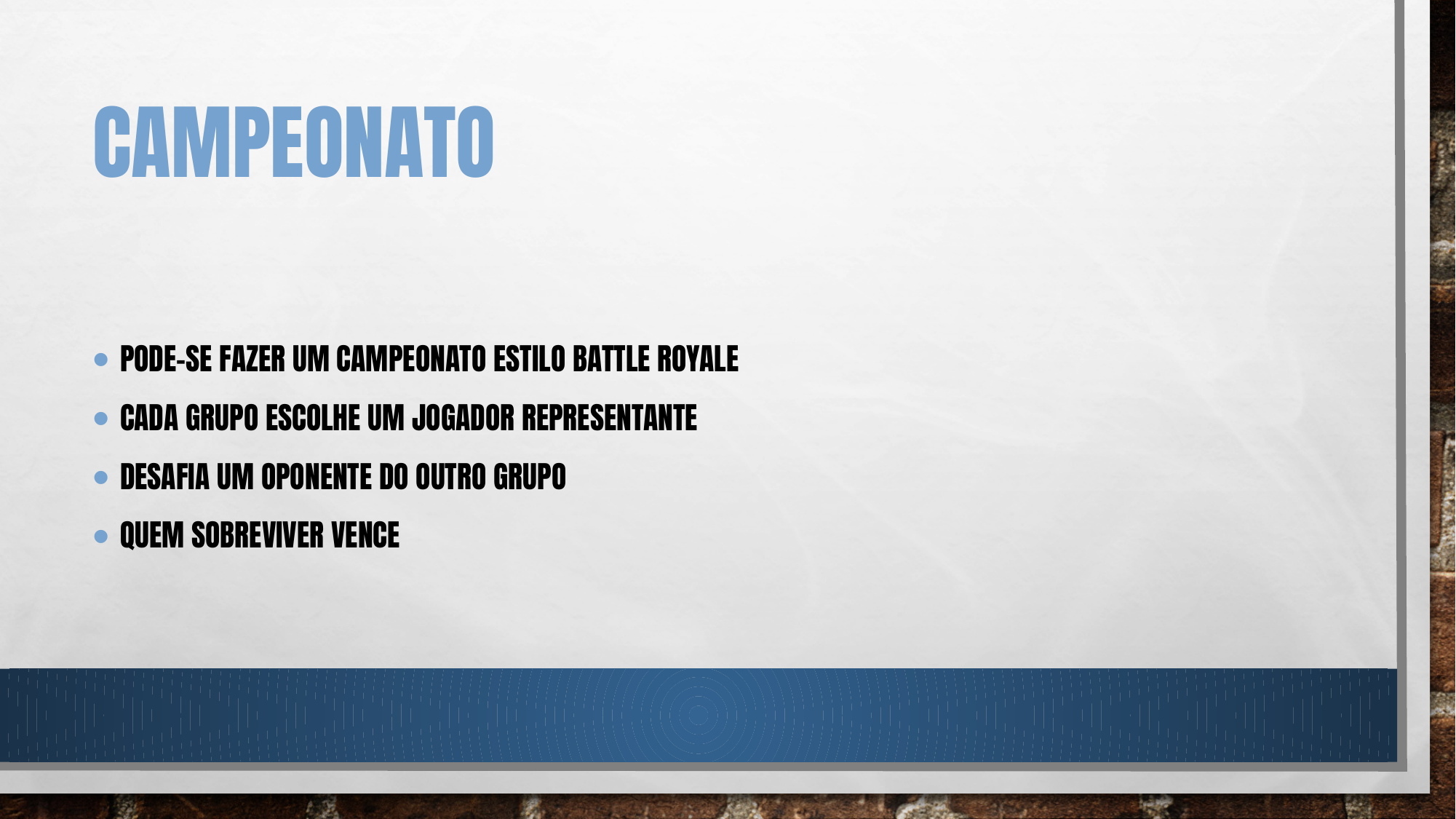

# campeonato
Pode-se fazer um campeonato estilo battle royale
cada grupo escolhe um jogador representante
desafia um oponente do outro grupo
Quem sobreviver vence